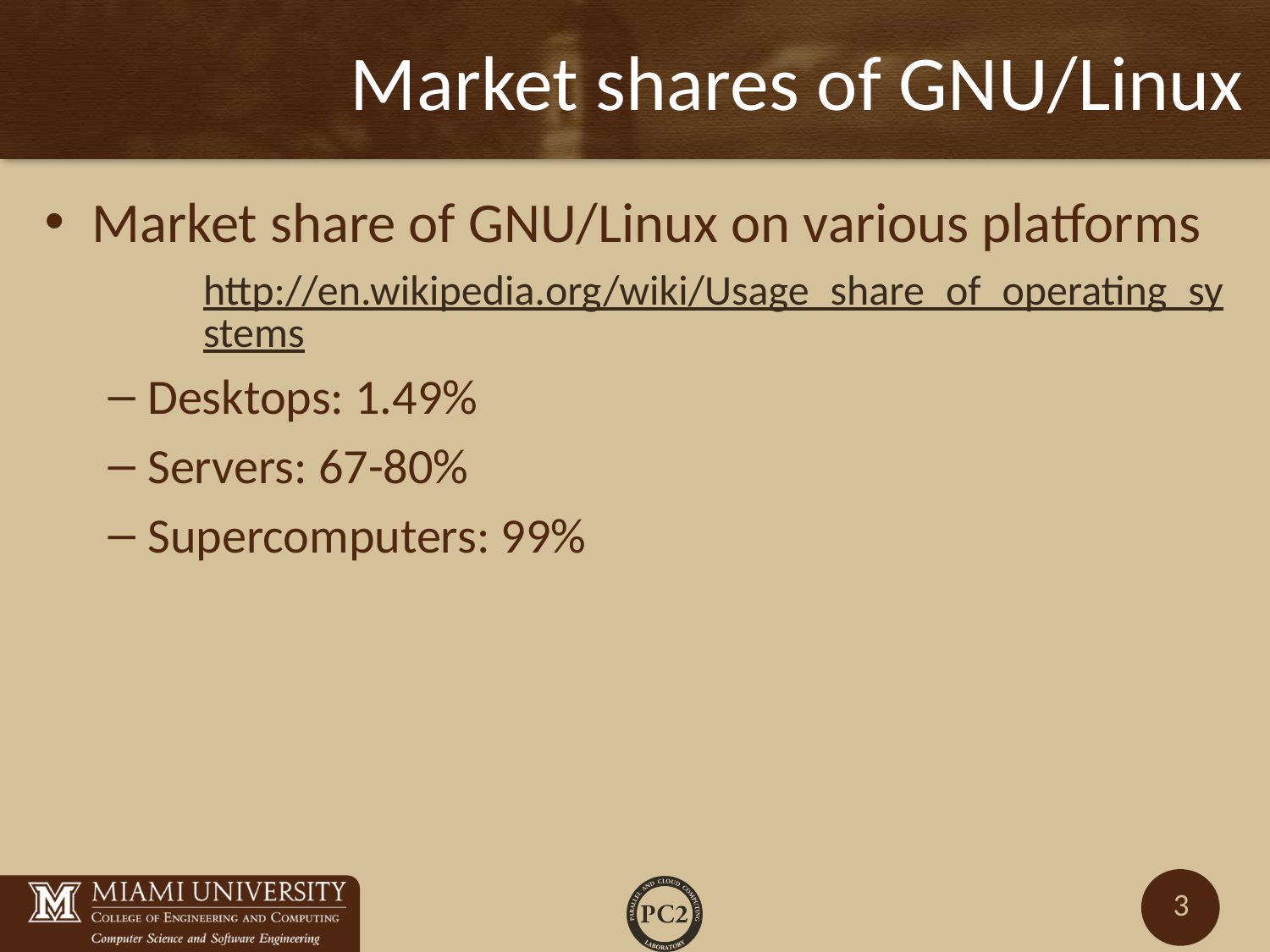

# Market shares of GNU/Linux
Market share of GNU/Linux on various platforms
http://en.wikipedia.org/wiki/Usage_share_of_operating_systems
Desktops: 1.49%
Servers: 67-80%
Supercomputers: 99%
3